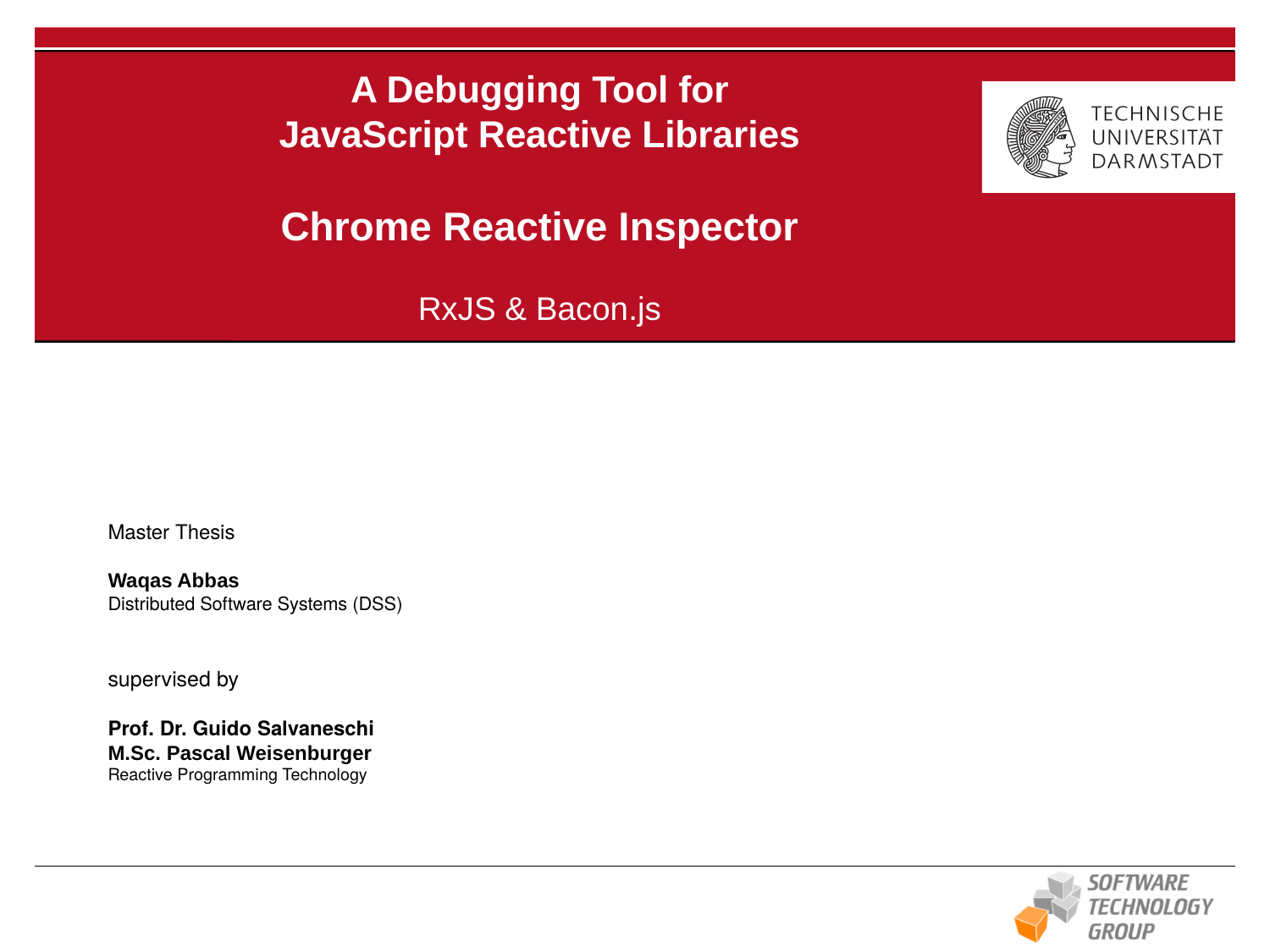

A Debugging Tool for
JavaScript Reactive Libraries

Chrome Reactive Inspector

RxJS & Bacon.js
#
Master Thesis

Waqas Abbas
Distributed Software Systems (DSS)
supervised by

Prof. Dr. Guido Salvaneschi
M.Sc. Pascal Weisenburger
Reactive Programming Technology